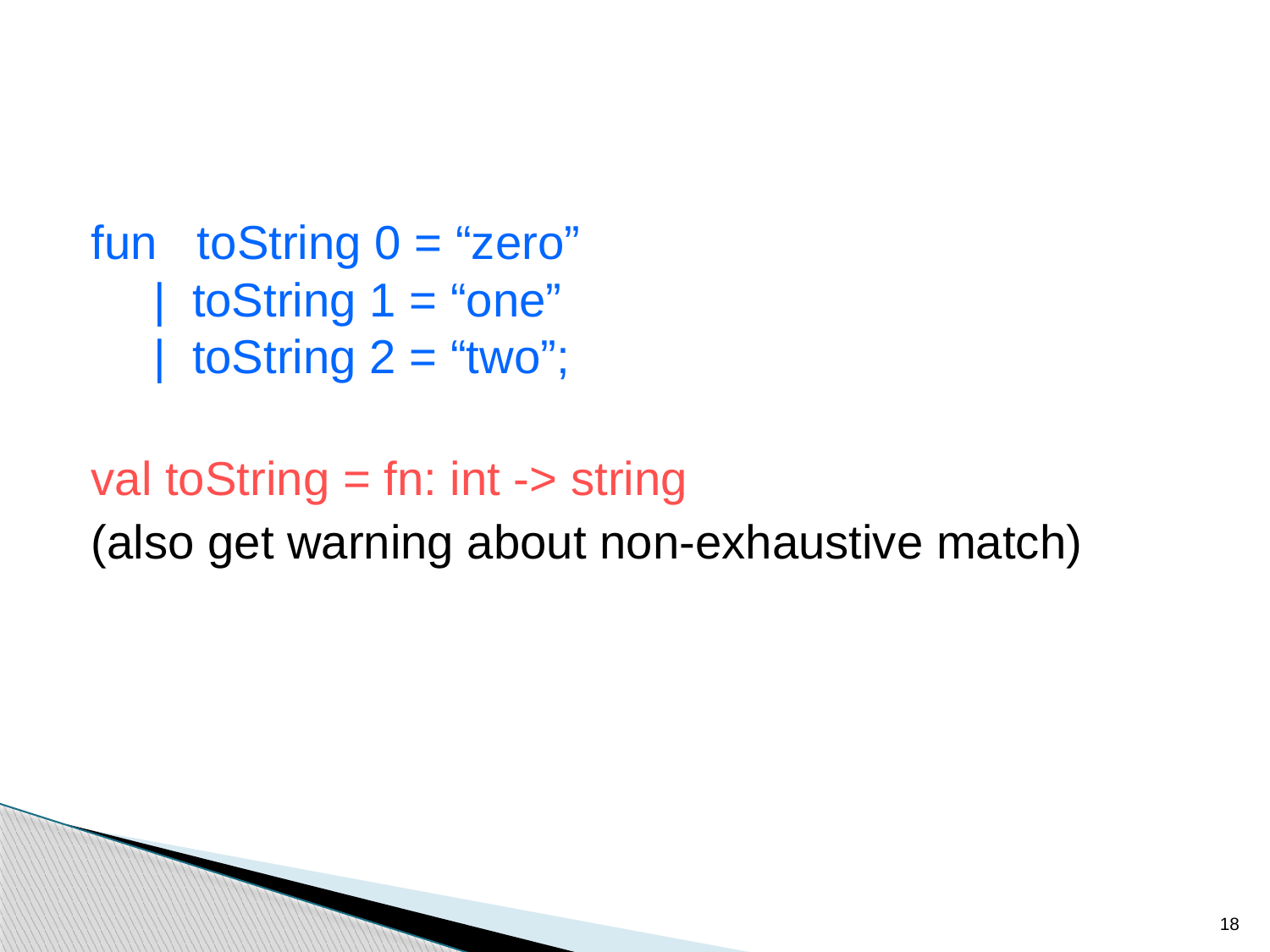

fun   toString 0 = “zero”
  |  toString 1 = “one”
  |  toString 2 = “two”;
val toString = fn: int -> string
(also get warning about non-exhaustive match)
18